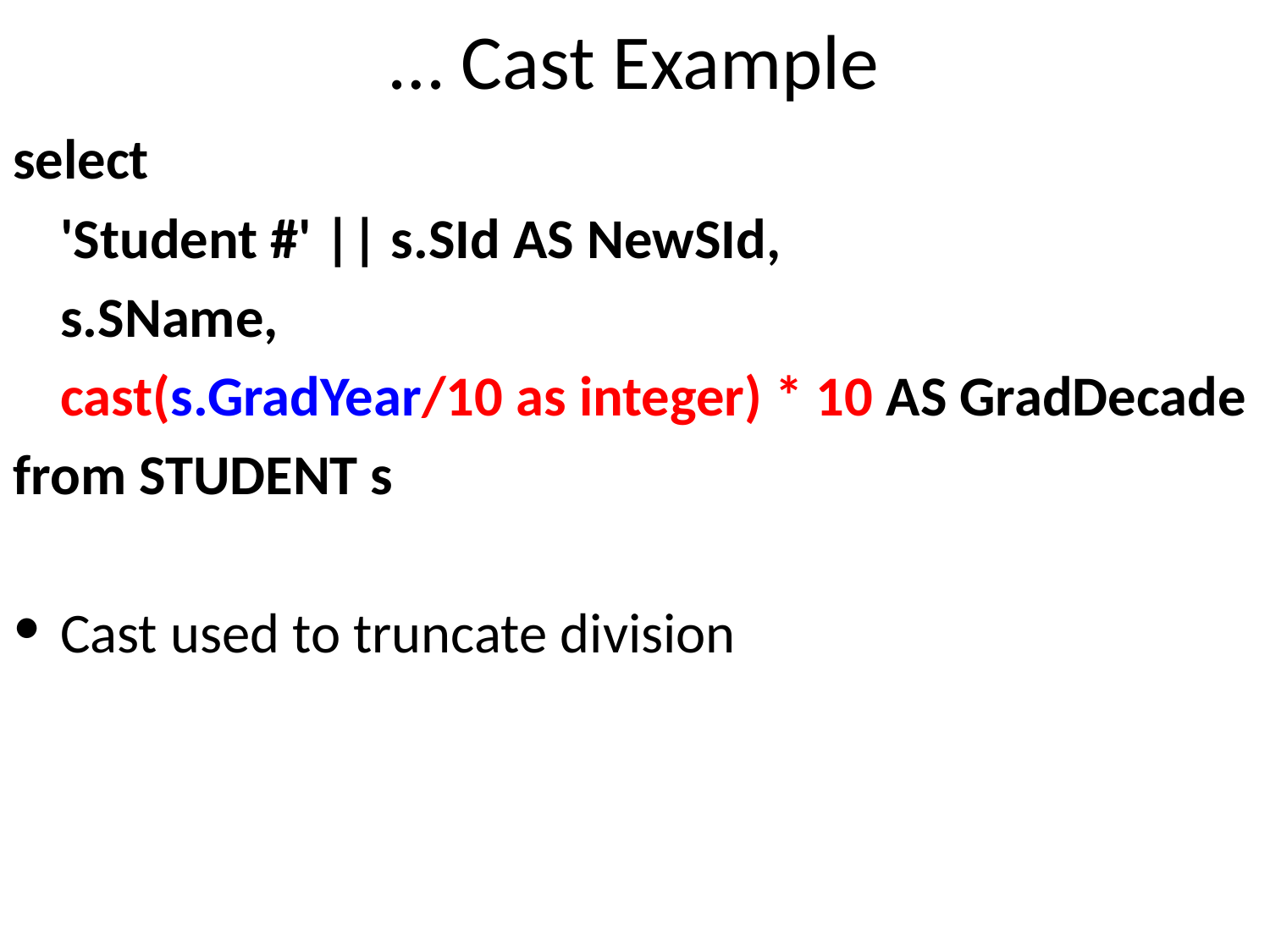

# … Cast Example
select
	'Student #' || s.SId AS NewSId,
	s.SName,
	cast(s.GradYear/10 as integer) * 10 AS GradDecade
from STUDENT s

Cast used to truncate division